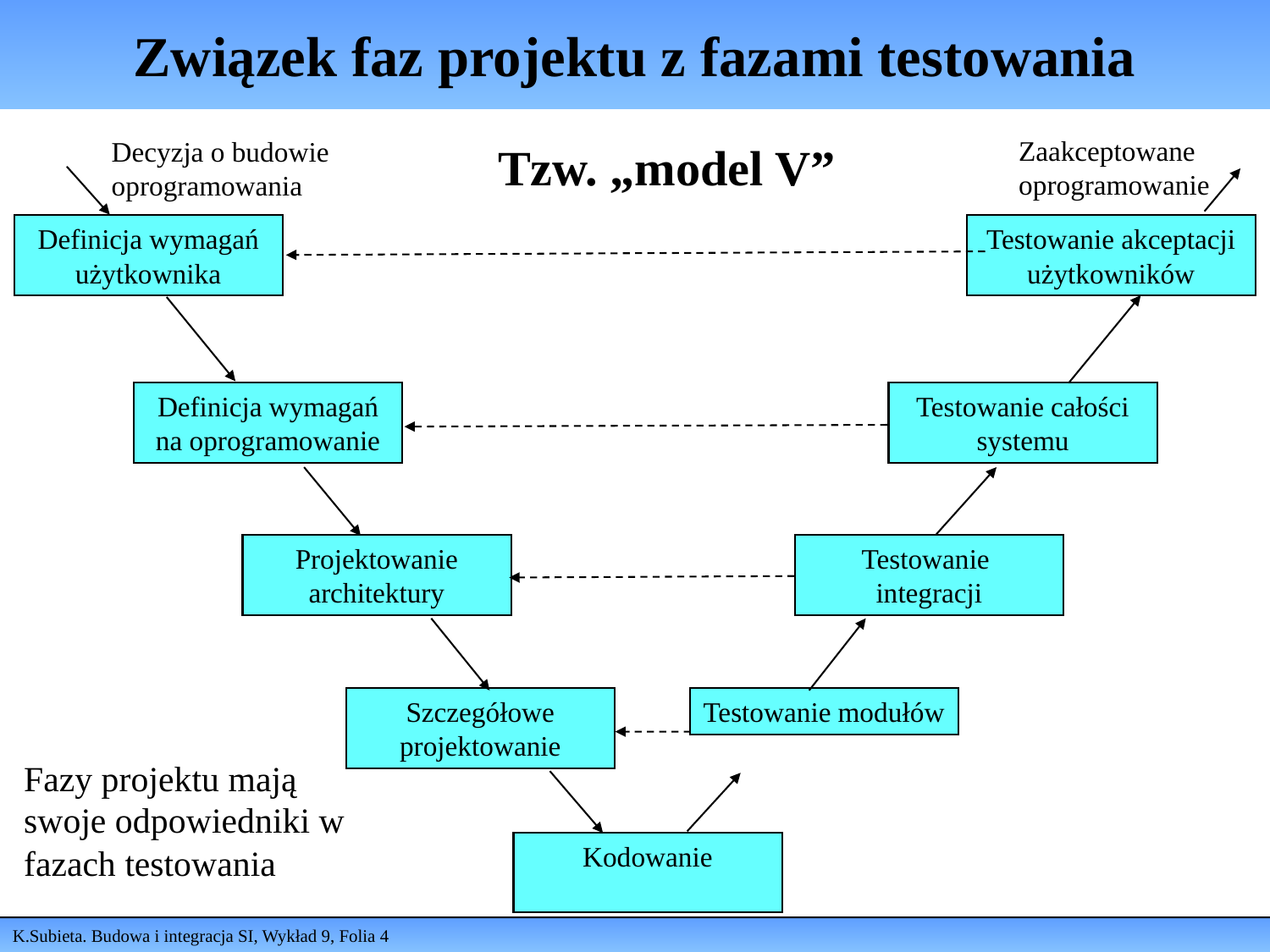

# Związek faz projektu z fazami testowania
Zaakceptowane oprogramowanie
Decyzja o budowie oprogramowania
Tzw. „model V”

Definicja wymagań użytkownika
Testowanie akceptacji użytkowników

Definicja wymagań na oprogramowanie
Testowanie całości systemu

Projektowanie architektury
Testowanie
integracji

Szczegółowe projektowanie
Testowanie modułów

Fazy projektu mają swoje odpowiedniki w fazach testowania

Kodowanie